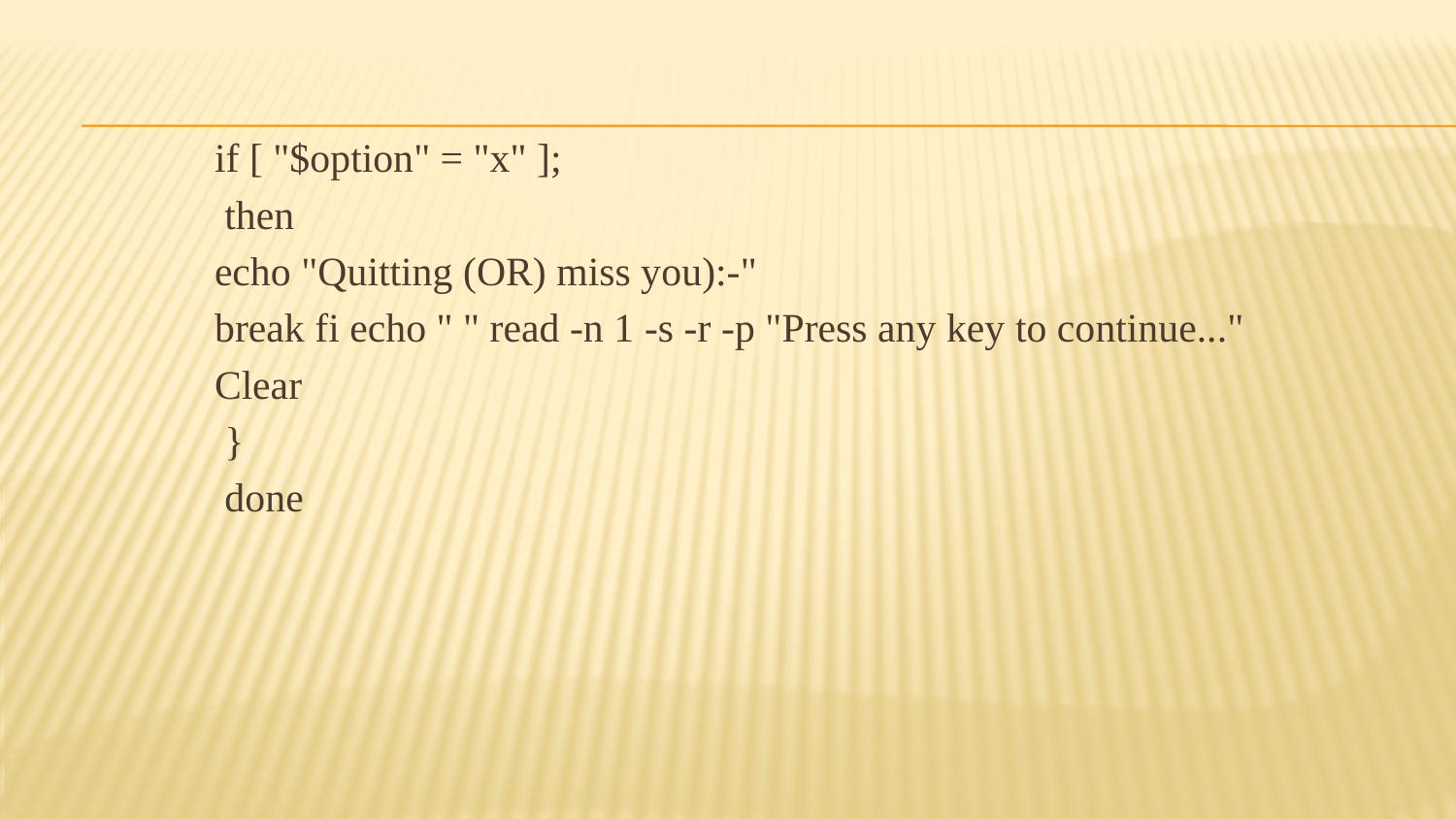

# if [ "$option" = "x" ];
 then
echo "Quitting (OR) miss you):-"
break fi echo " " read -n 1 -s -r -p "Press any key to continue..."
Clear
 }
 done